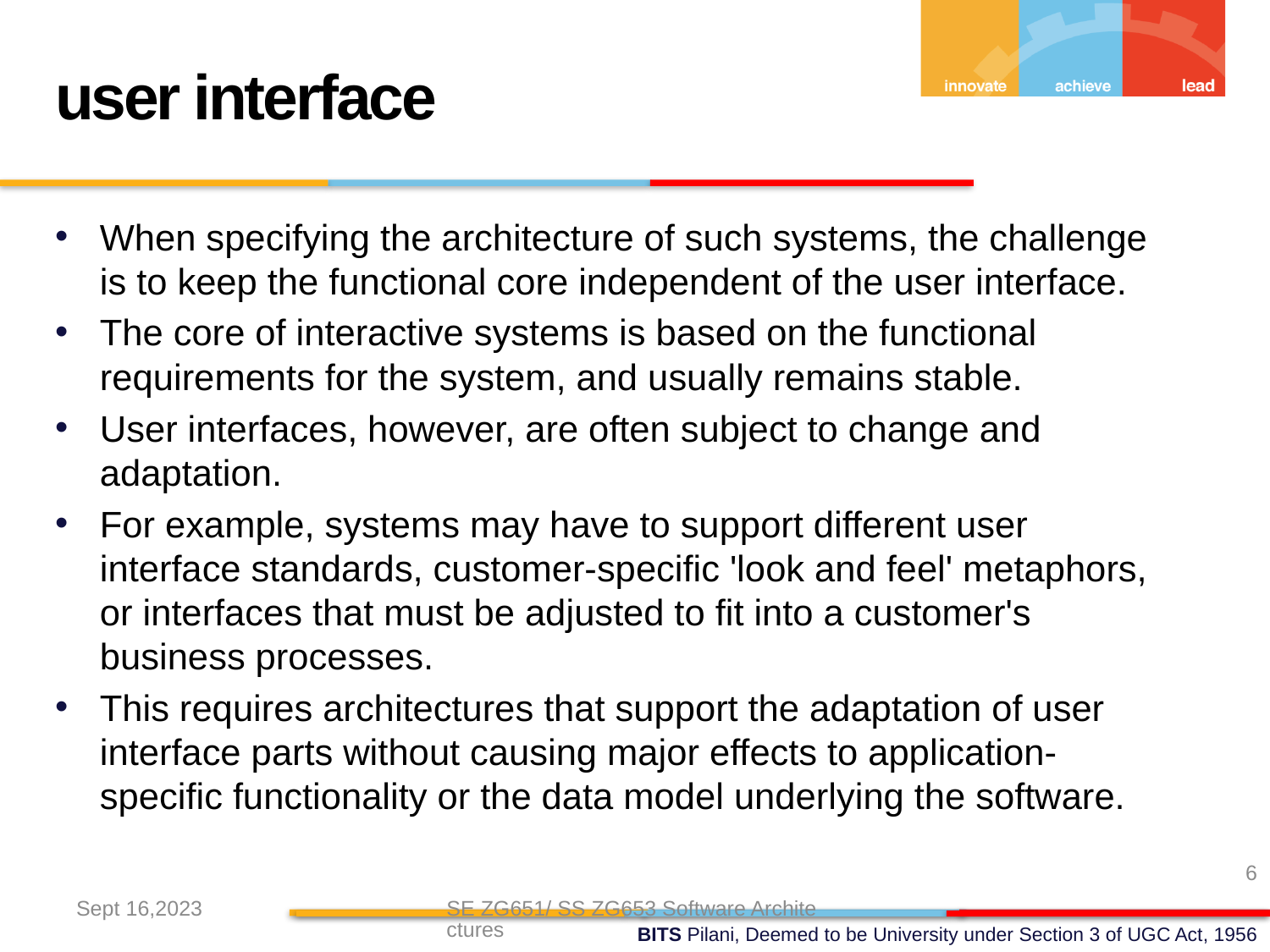

user interface
When specifying the architecture of such systems, the challenge is to keep the functional core independent of the user interface.
The core of interactive systems is based on the functional requirements for the system, and usually remains stable.
User interfaces, however, are often subject to change and adaptation.
For example, systems may have to support different user interface standards, customer-specific 'look and feel' metaphors, or interfaces that must be adjusted to fit into a customer's business processes.
This requires architectures that support the adaptation of user interface parts without causing major effects to application-specific functionality or the data model underlying the software.

6
Sept 16,2023
SE ZG651/ SS ZG653 Software Architectures